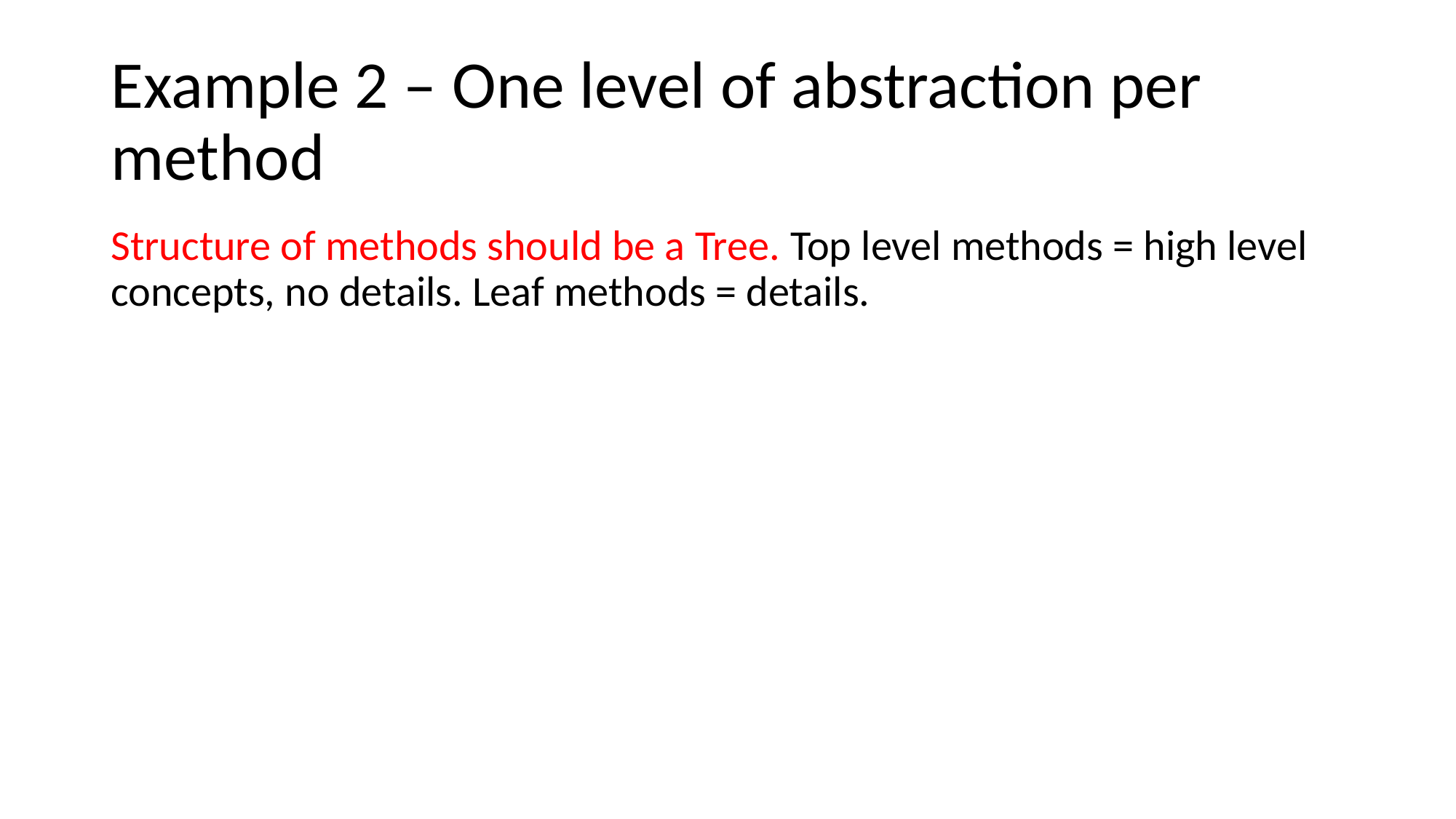

# Example 2 – One level of abstraction per method
Structure of methods should be a Tree. Top level methods = high level concepts, no details. Leaf methods = details.